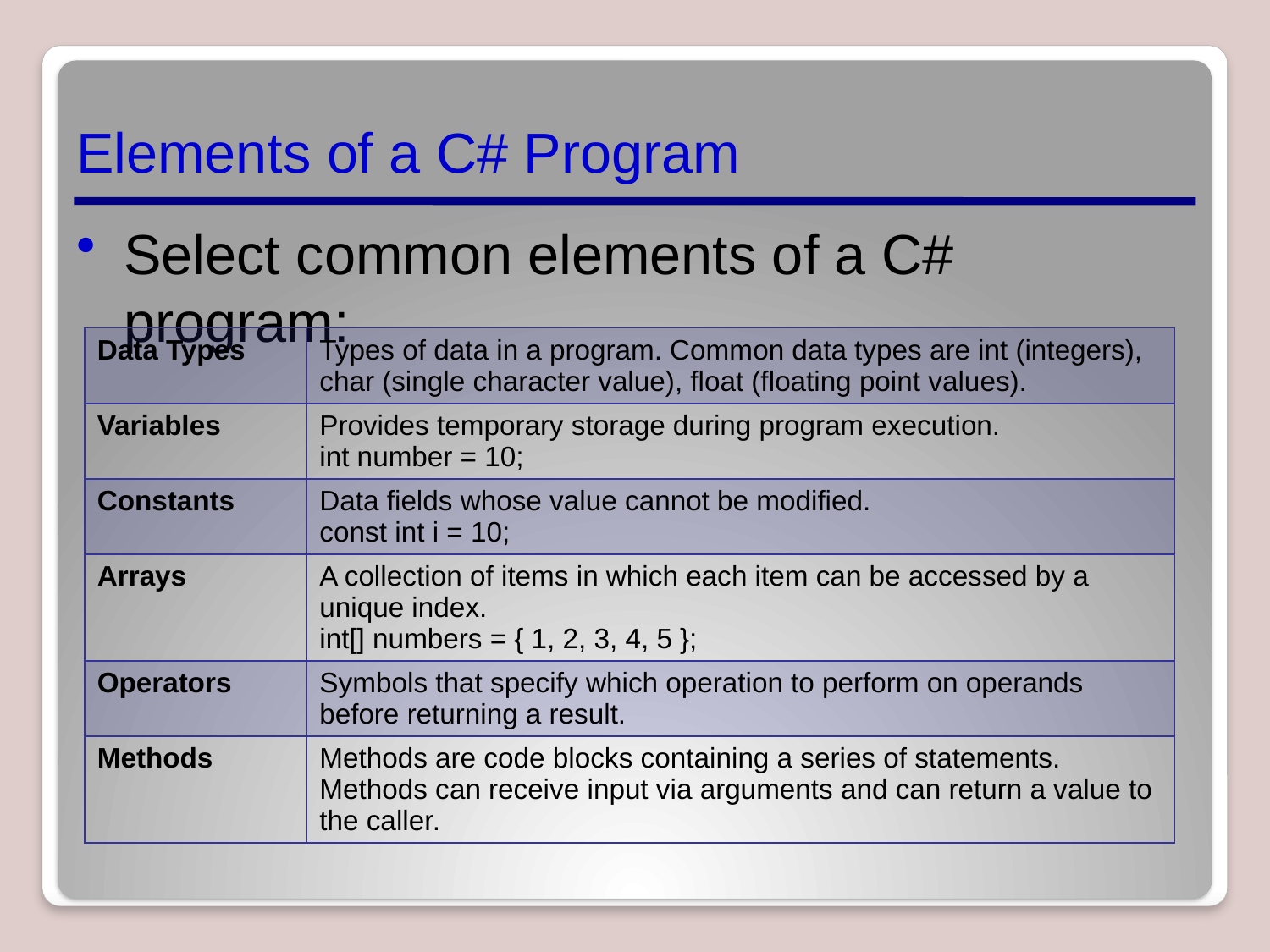

# Elements of a C# Program
Select common elements of a C# program:

| Data Types | Types of data in a program. Common data types are int (integers), char (single character value), float (floating point values). |
| --- | --- |
| Variables | Provides temporary storage during program execution. int number = 10; |
| Constants | Data fields whose value cannot be modified. const int i = 10; |
| Arrays | A collection of items in which each item can be accessed by a unique index. int[] numbers = { 1, 2, 3, 4, 5 }; |
| Operators | Symbols that specify which operation to perform on operands before returning a result. |
| Methods | Methods are code blocks containing a series of statements. Methods can receive input via arguments and can return a value to the caller. |